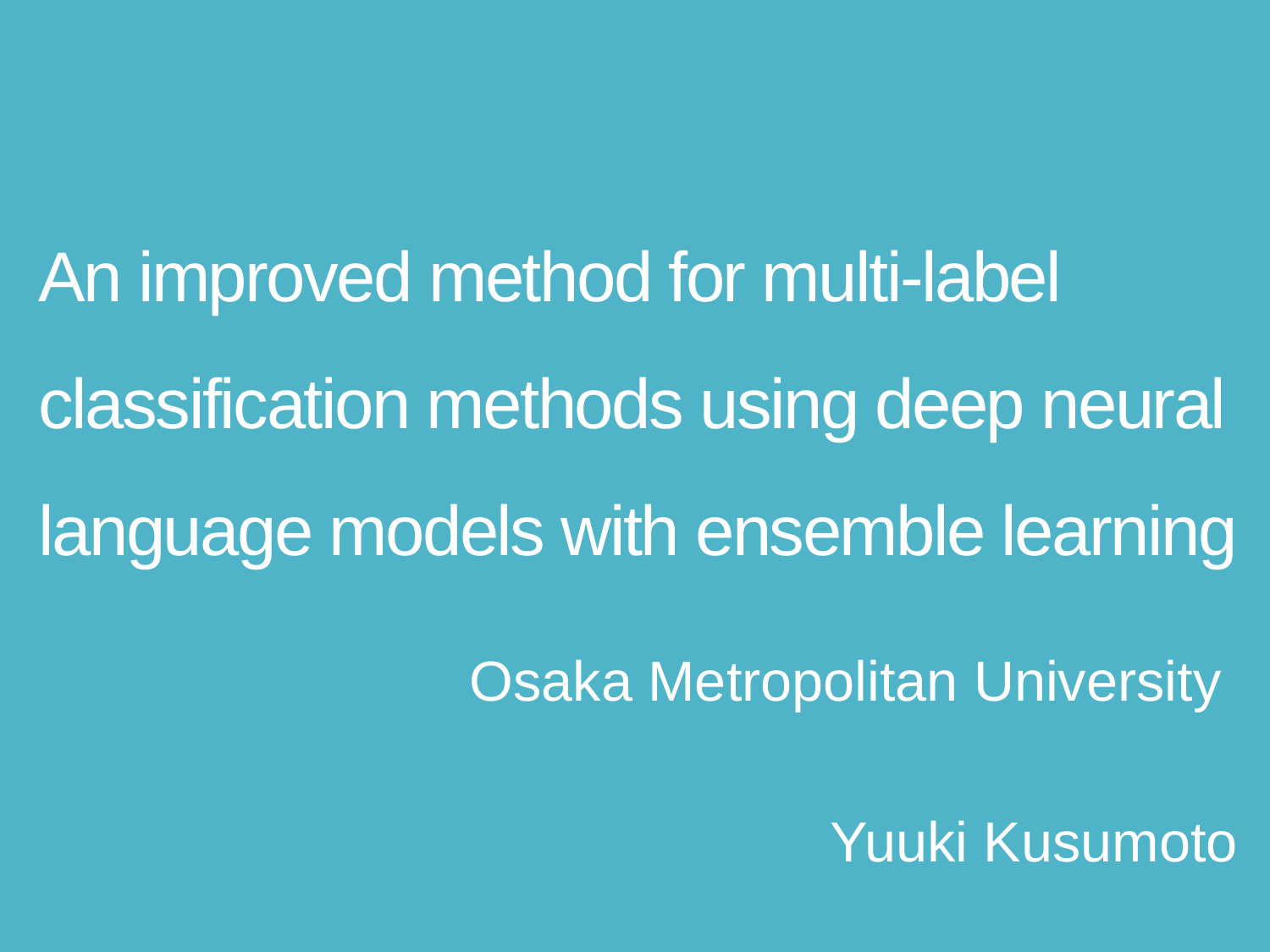

# An improved method for multi-label classification methods using deep neural language models with ensemble learning
Osaka Metropolitan University

Yuuki Kusumoto